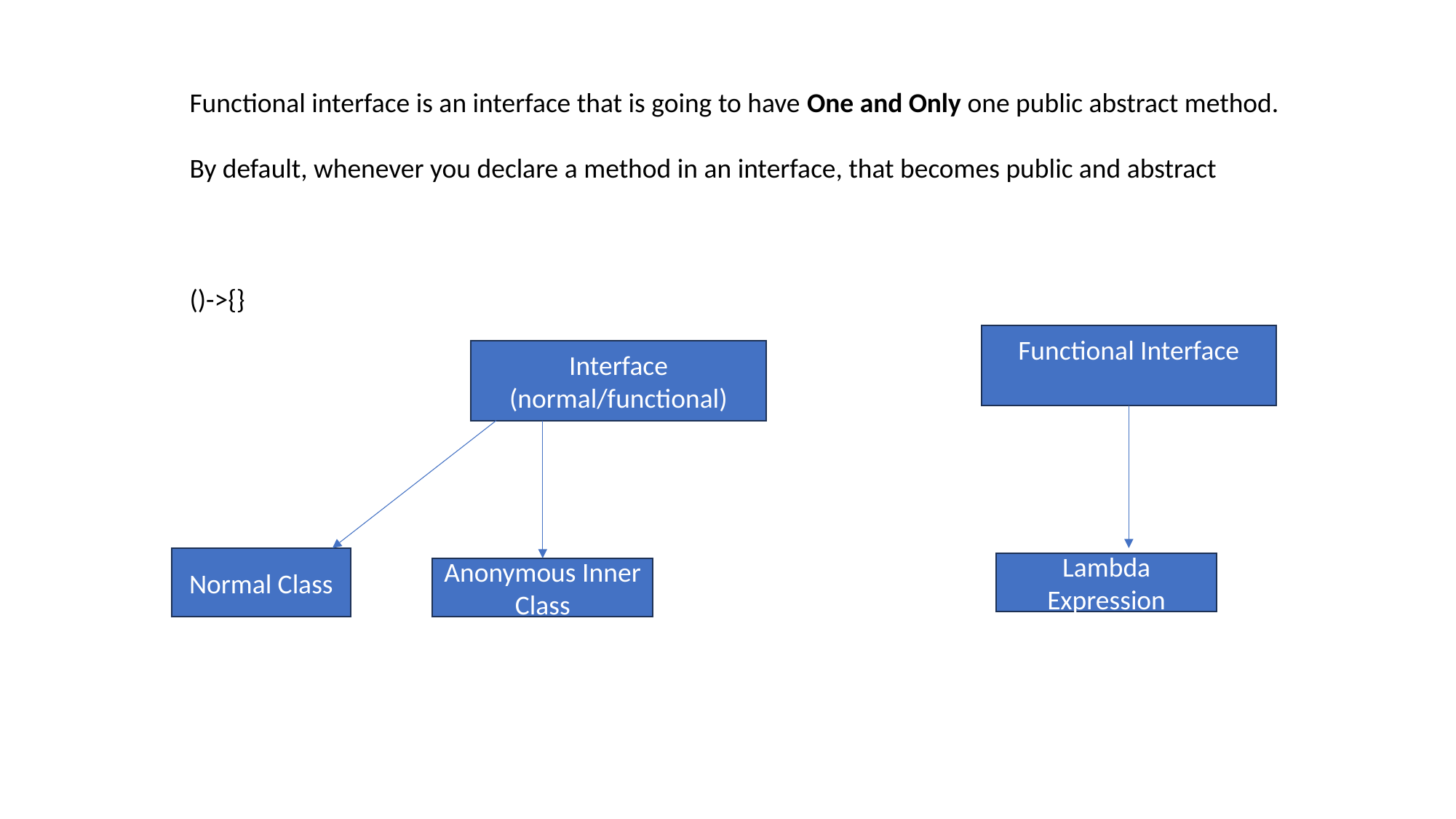

Functional interface is an interface that is going to have One and Only one public abstract method.

By default, whenever you declare a method in an interface, that becomes public and abstract

()->{}
Functional Interface

Interface
(normal/functional)
Normal Class
Lambda Expression
Anonymous Inner Class